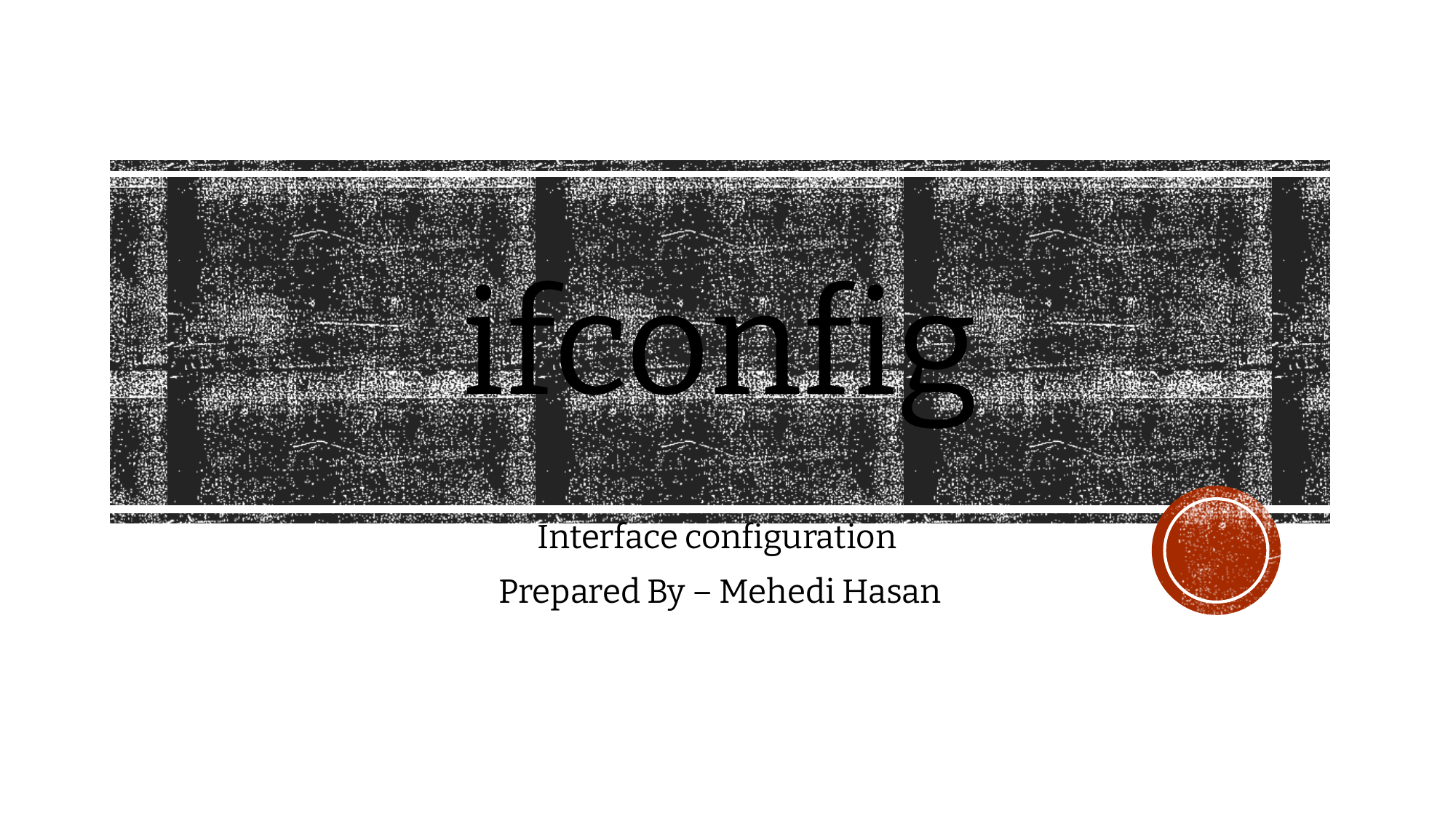

# ifconfig
Interface configuration
Prepared By – Mehedi Hasan